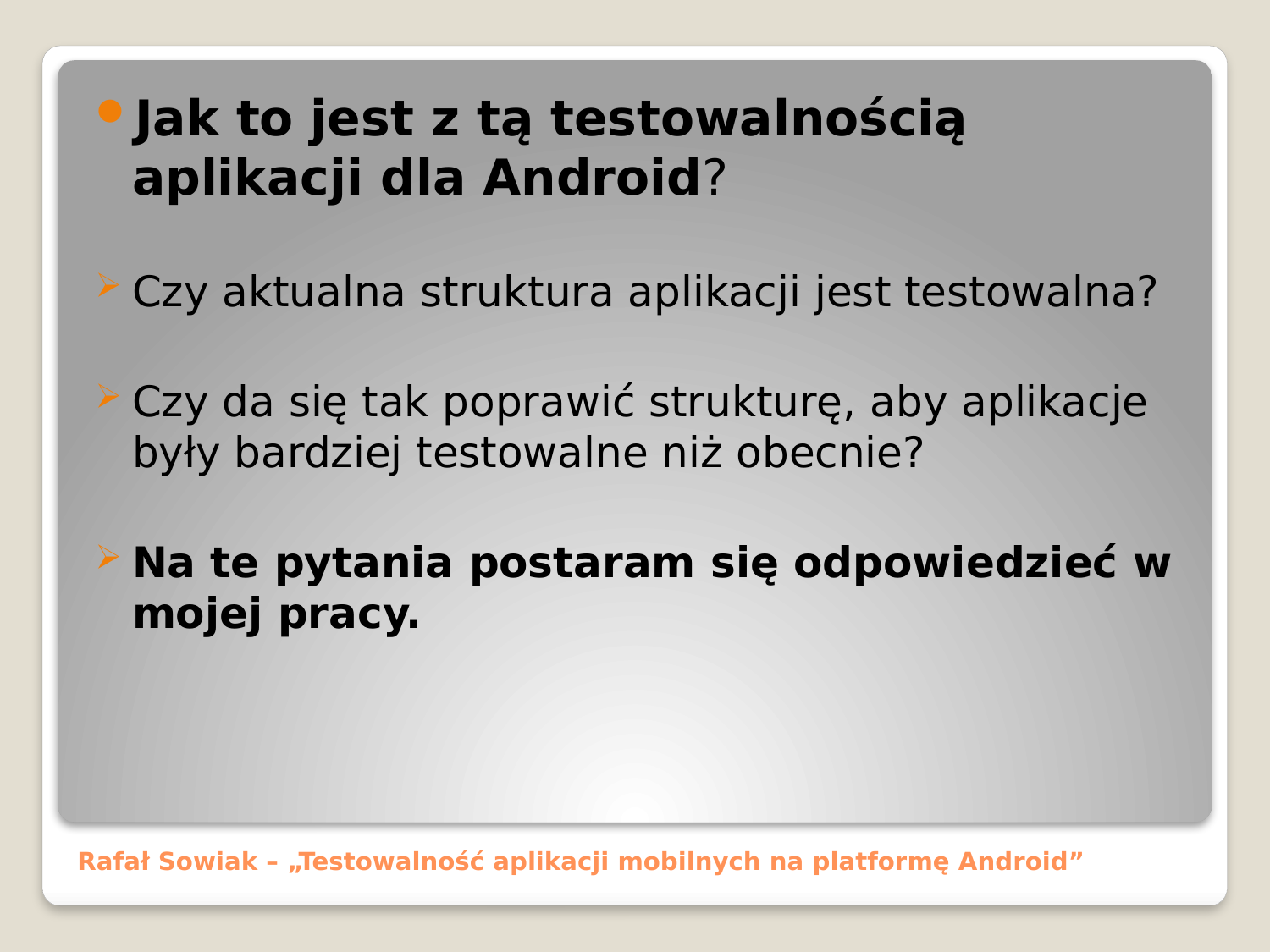

Jak to jest z tą testowalnością aplikacji dla Android?

Czy aktualna struktura aplikacji jest testowalna?

Czy da się tak poprawić strukturę, aby aplikacje były bardziej testowalne niż obecnie?

Na te pytania postaram się odpowiedzieć w mojej pracy.
# Rafał Sowiak – „Testowalność aplikacji mobilnych na platformę Android”